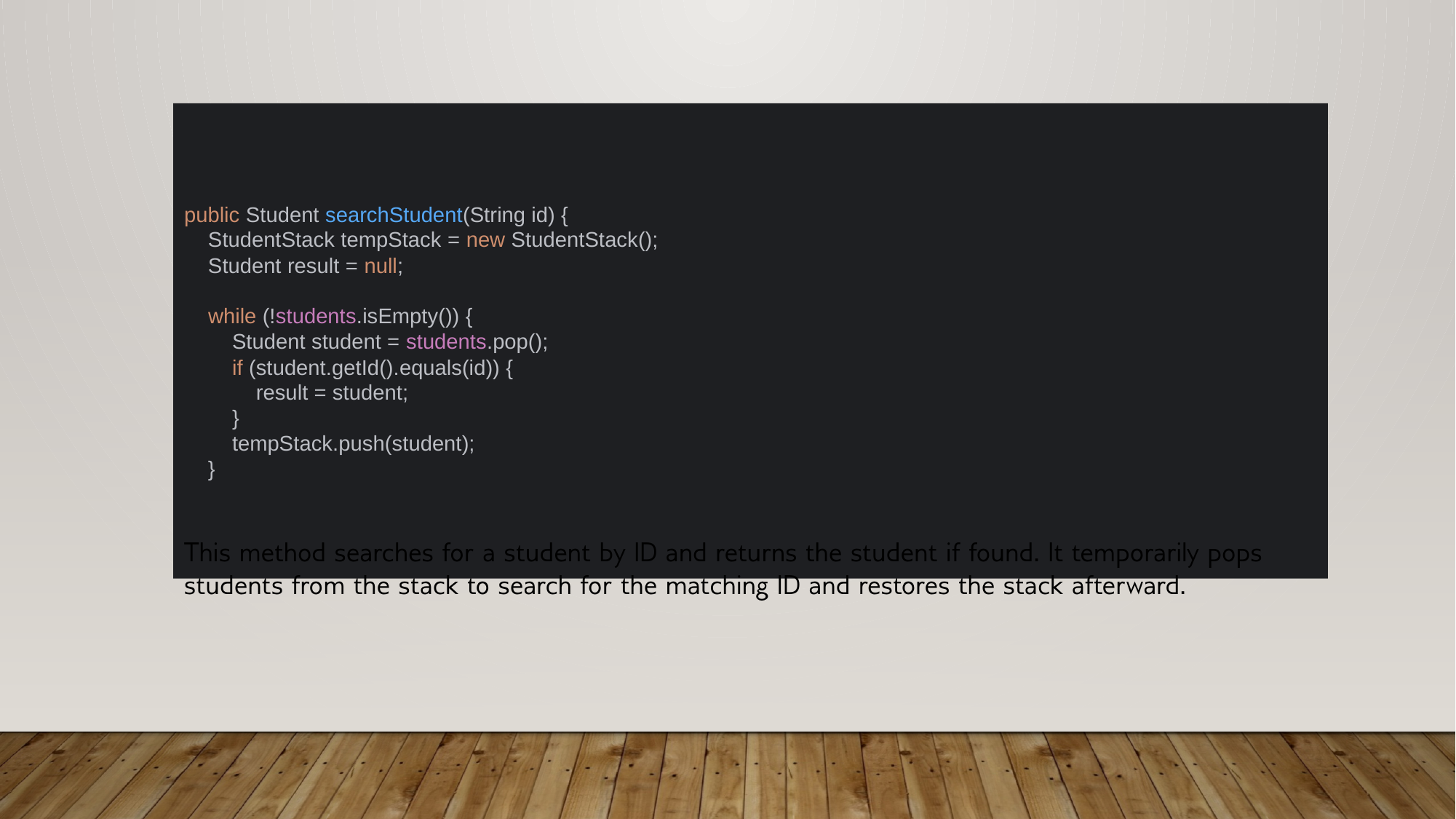

# searchStudent() Method:
public Student searchStudent(String id) {
    StudentStack tempStack = new StudentStack();
    Student result = null;
    while (!students.isEmpty()) {
        Student student = students.pop();
        if (student.getId().equals(id)) {
            result = student;
        }
        tempStack.push(student);
    }
This method searches for a student by ID and returns the student if found. It temporarily pops students from the stack to search for the matching ID and restores the stack afterward.